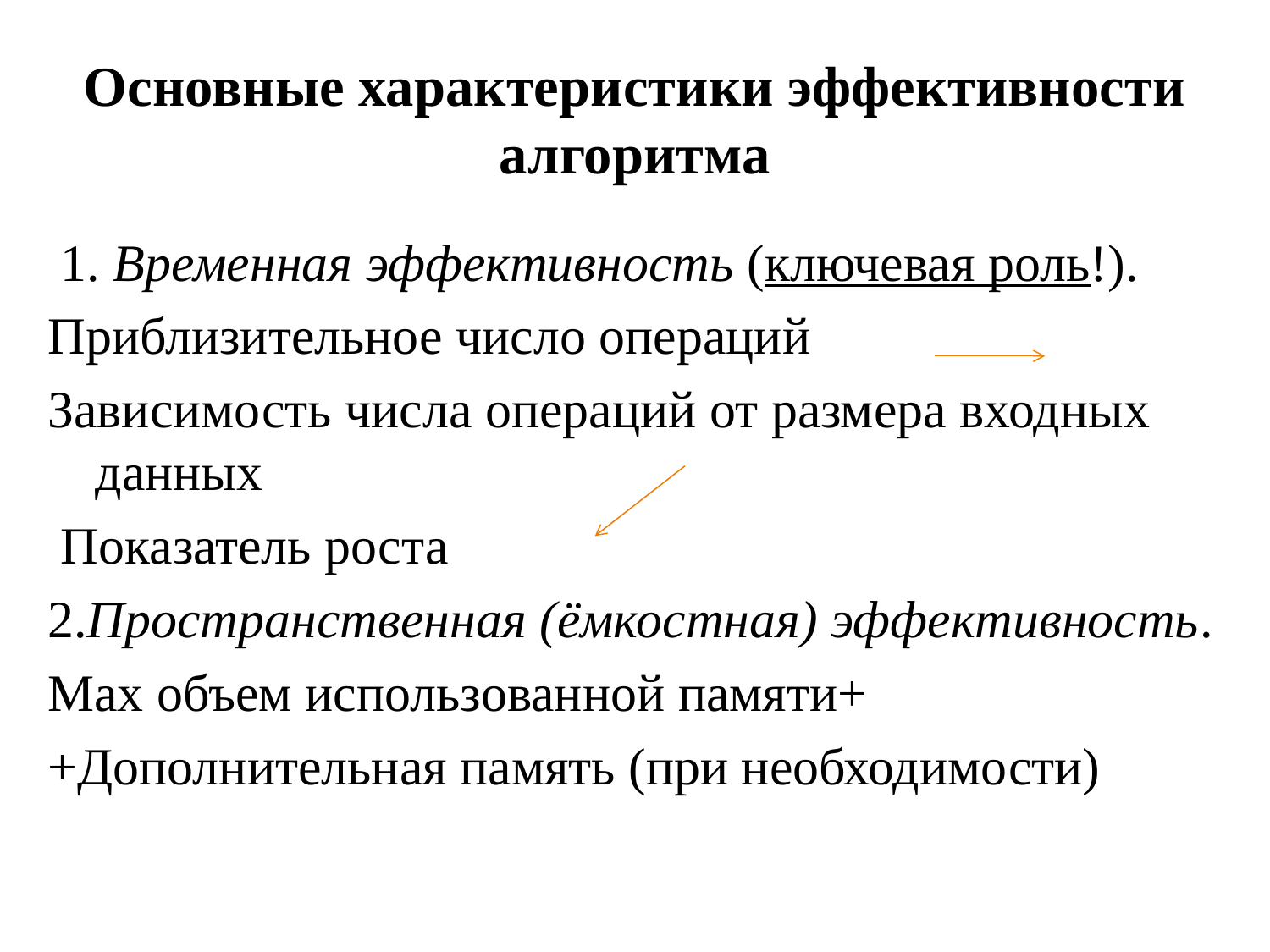

# Основные характеристики эффективности алгоритма
 1. Временная эффективность (ключевая роль!).
Приблизительное число операций
Зависимость числа операций от размера входных данных
 Показатель роста
2.Пространственная (ёмкостная) эффективность.
Max объем использованной памяти+
+Дополнительная память (при необходимости)